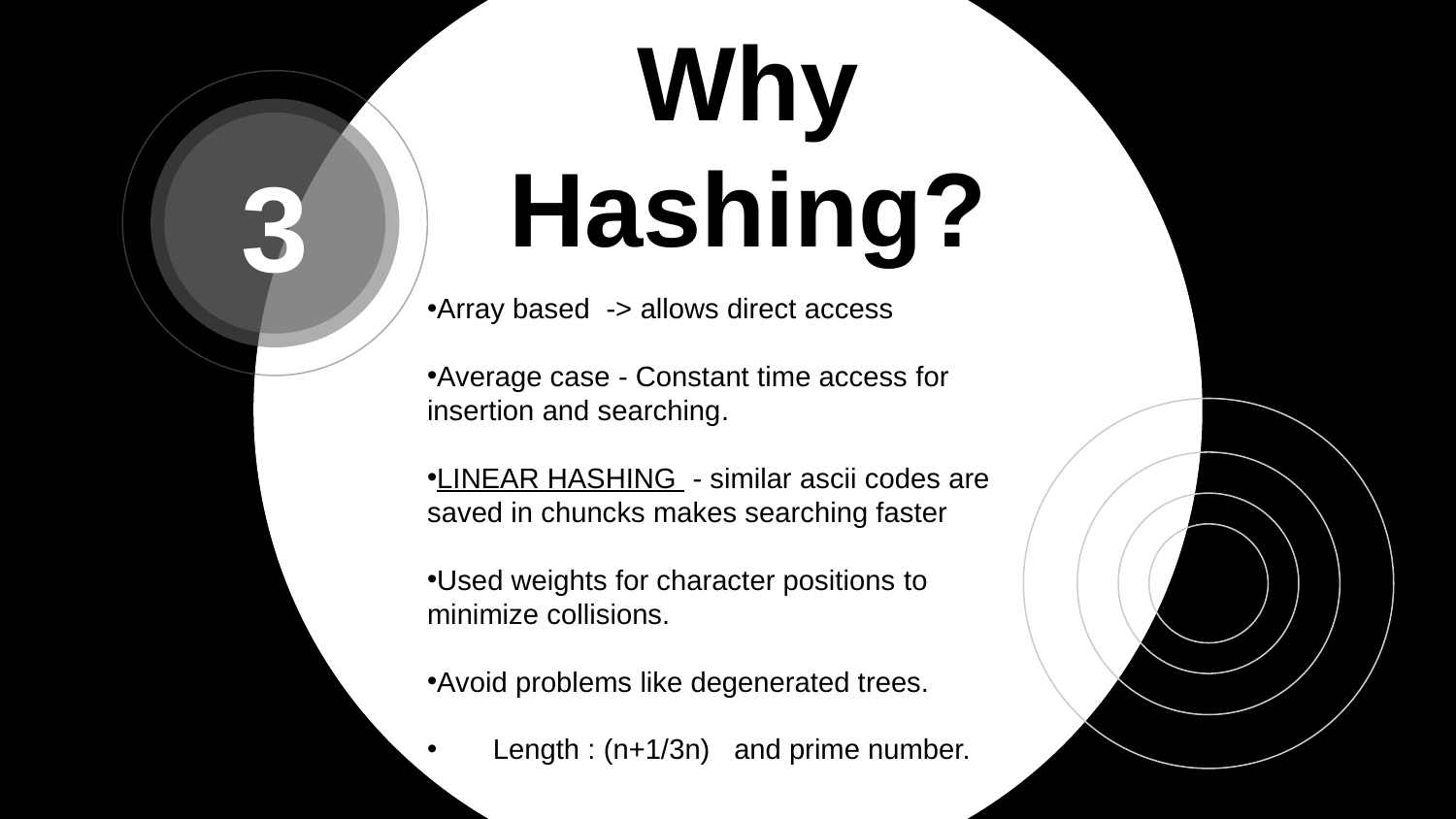

3
# Why Hashing?
Array based  -> allows direct access
Average case - Constant time access for insertion and searching.
LINEAR HASHING  - similar ascii codes are saved in chuncks makes searching faster
Used weights for character positions to minimize collisions.
Avoid problems like degenerated trees.

       Length : (n+1/3n)   and prime number.